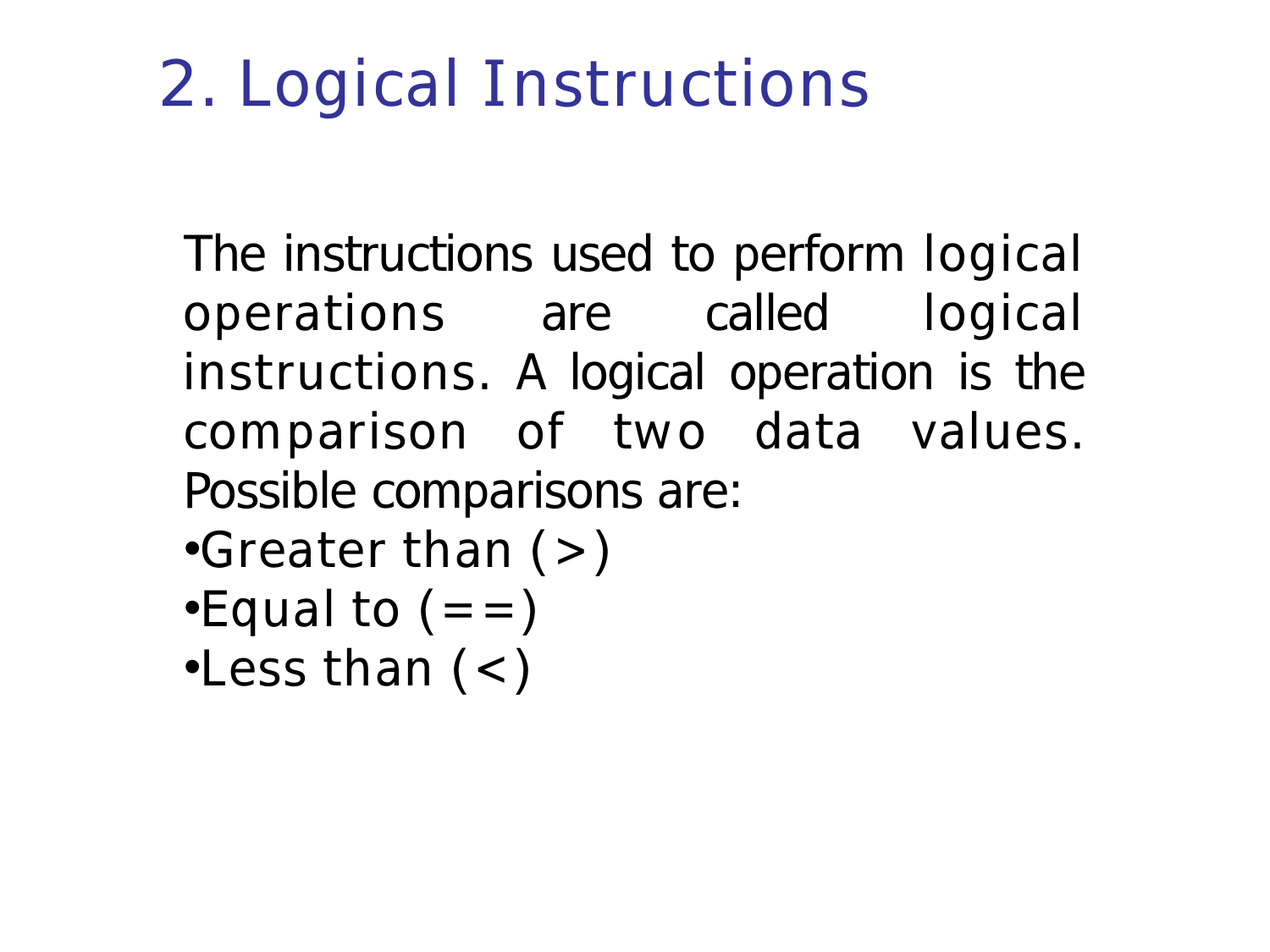

# 2. Logical Instructions
The instructions used to perform logical operations are called logical instructions. A logical operation is the comparison of two data values. Possible comparisons are:
Greater than (>)
Equal to (==)
Less than (<)